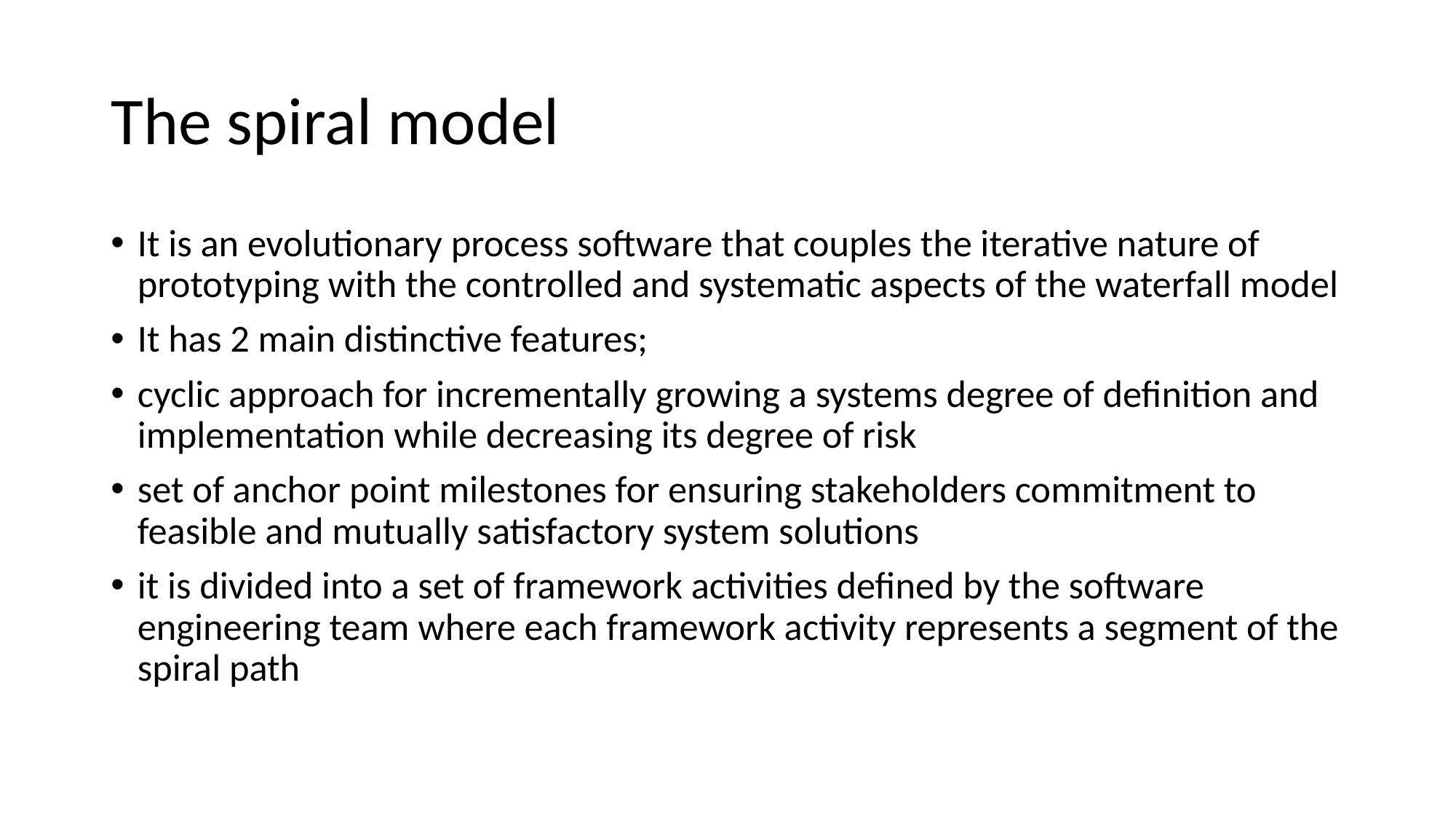

# The spiral model
It is an evolutionary process software that couples the iterative nature of prototyping with the controlled and systematic aspects of the waterfall model
It has 2 main distinctive features;
cyclic approach for incrementally growing a systems degree of definition and implementation while decreasing its degree of risk
set of anchor point milestones for ensuring stakeholders commitment to feasible and mutually satisfactory system solutions
it is divided into a set of framework activities defined by the software engineering team where each framework activity represents a segment of the spiral path